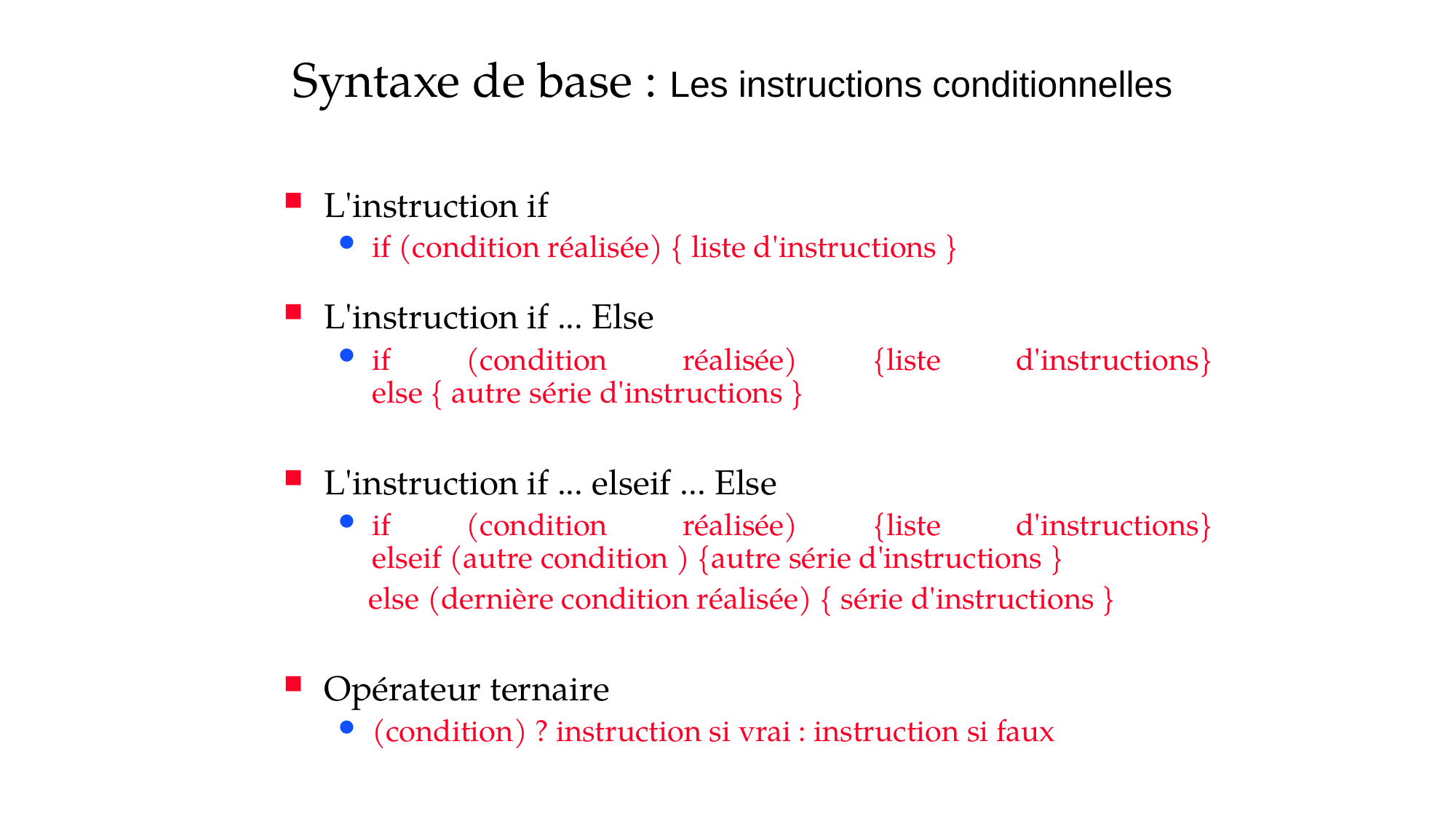

# Syntaxe de base : Les instructions conditionnelles
L'instruction if
if (condition réalisée) { liste d'instructions }

L'instruction if ... Else
if (condition réalisée) {liste d'instructions}
else { autre série d'instructions }

L'instruction if ... elseif ... Else
if (condition réalisée) {liste d'instructions}
elseif (autre condition ) {autre série d'instructions }
    else (dernière condition réalisée) { série d'instructions }

Opérateur ternaire
(condition) ? instruction si vrai : instruction si faux